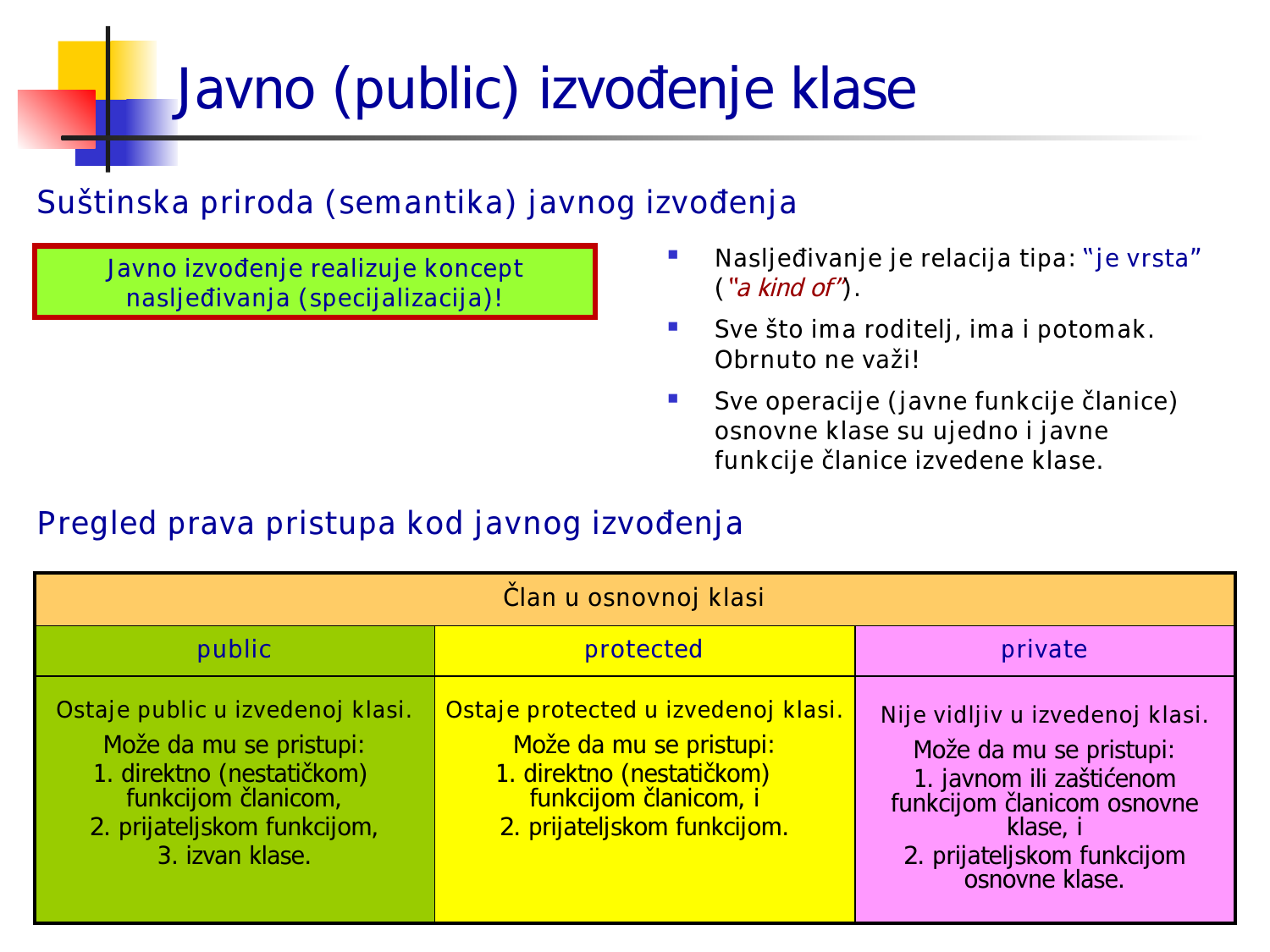

Javno (public) izvođenje klase
Suštinska priroda (semantika) javnog izvođenja
Nasljeđivanje je relacija tipa: “je vrsta” (“a kind of”).
Sve što ima roditelj, ima i potomak. Obrnuto ne važi!
Sve operacije (javne funkcije članice) osnovne klase su ujedno i javne funkcije članice izvedene klase.
Javno izvođenje realizuje koncept nasljeđivanja (specijalizacija)!
Pregled prava pristupa kod javnog izvođenja
| Član u osnovnoj klasi |  |  |
| --- | --- | --- |
| public | protected | private |
| Ostaje public u izvedenoj klasi. Može da mu se pristupi: 1. direktno (nestatičkom) funkcijom članicom, 2. prijateljskom funkcijom, 3. izvan klase. | Ostaje protected u izvedenoj klasi. Može da mu se pristupi: 1. direktno (nestatičkom) funkcijom članicom, i 2. prijateljskom funkcijom. | Nije vidljiv u izvedenoj klasi. Može da mu se pristupi: 1. javnom ili zaštićenom funkcijom članicom osnovne klase, i 2. prijateljskom funkcijom osnovne klase. |